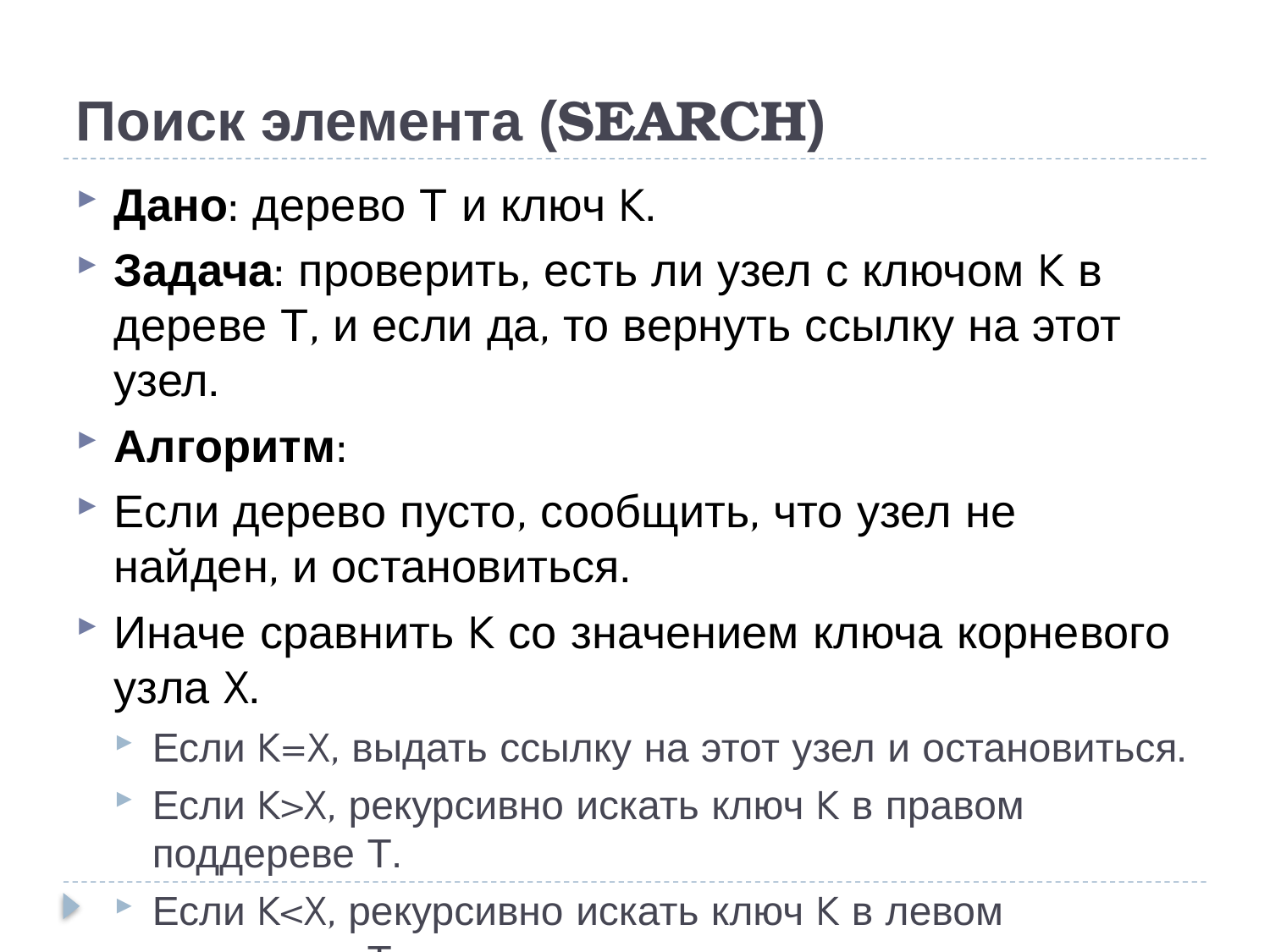

# Поиск элемента (SEARCH)
Дано: дерево Т и ключ K.
Задача: проверить, есть ли узел с ключом K в дереве Т, и если да, то вернуть ссылку на этот узел.
Алгоритм:
Если дерево пусто, сообщить, что узел не найден, и остановиться.
Иначе сравнить K со значением ключа корневого узла X.
Если K=X, выдать ссылку на этот узел и остановиться.
Если K>X, рекурсивно искать ключ K в правом поддереве Т.
Если K<X, рекурсивно искать ключ K в левом поддереве Т.